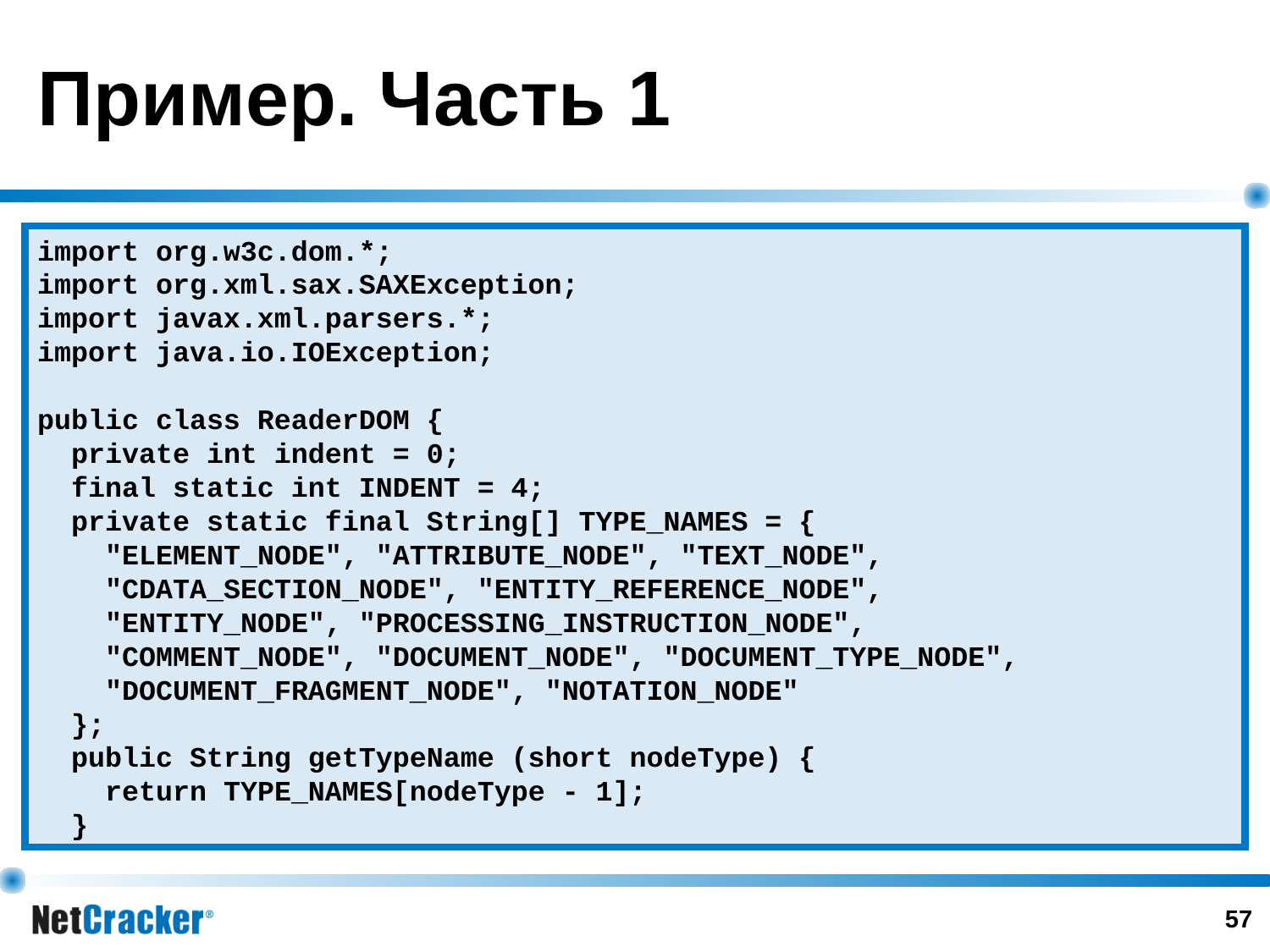

# Пример. Часть 1
import org.w3c.dom.*;
import org.xml.sax.SAXException;
import javax.xml.parsers.*;
import java.io.IOException;

public class ReaderDOM {
  private int indent = 0;
  final static int INDENT = 4;
  private static final String[] TYPE_NAMES = {
    "ELEMENT_NODE", "ATTRIBUTE_NODE", "TEXT_NODE",
    "CDATA_SECTION_NODE", "ENTITY_REFERENCE_NODE",
    "ENTITY_NODE", "PROCESSING_INSTRUCTION_NODE",
    "COMMENT_NODE", "DOCUMENT_NODE", "DOCUMENT_TYPE_NODE",
    "DOCUMENT_FRAGMENT_NODE", "NOTATION_NODE"
  };
  public String getTypeName (short nodeType) {
    return TYPE_NAMES[nodeType - 1];
  }
57